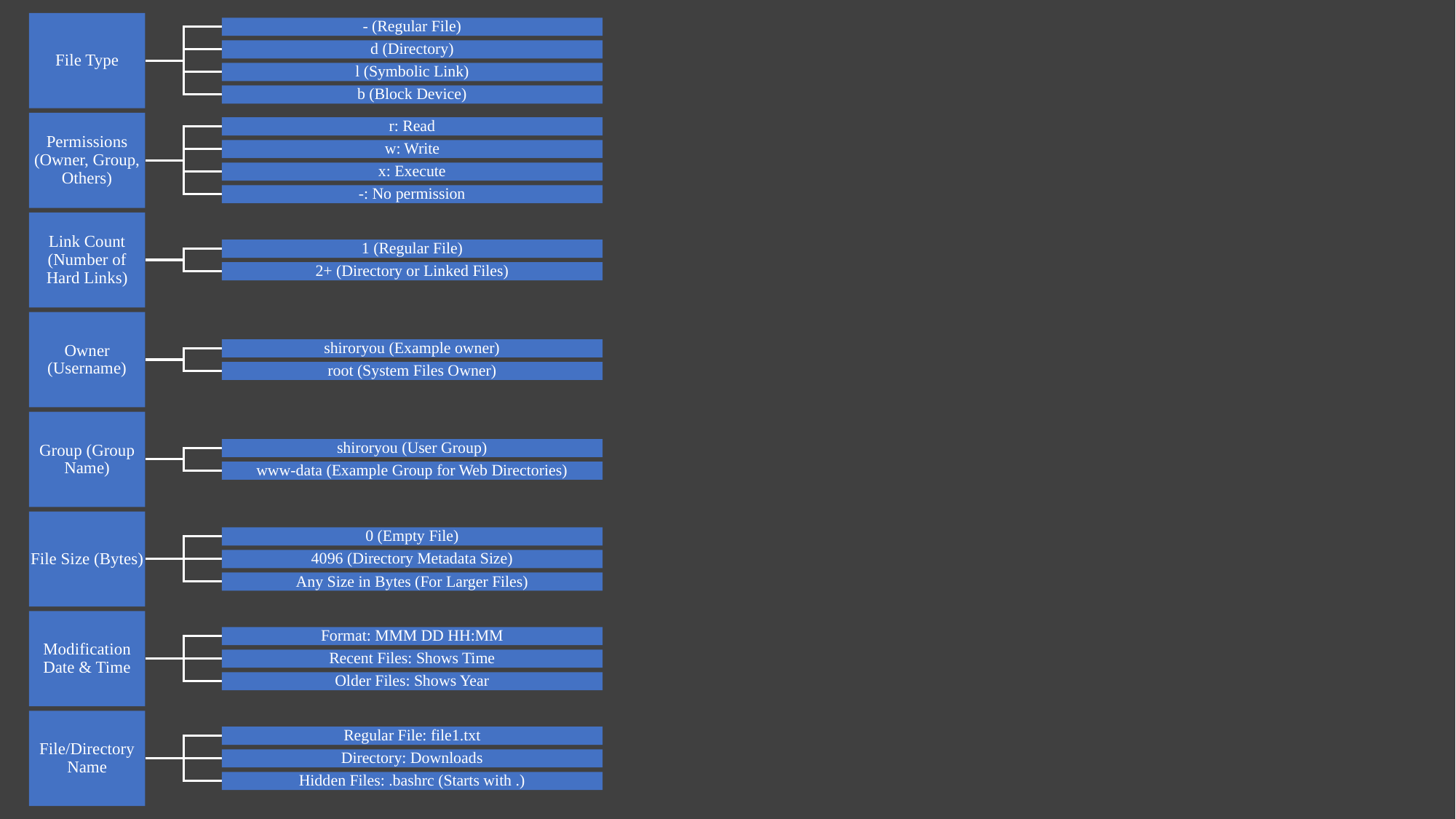

File Type
Permissions (Owner, Group, Others)
Link Count (Number of Hard Links)
Owner (Username)
Group (Group Name)
File Size (Bytes)
Modification Date & Time
File/Directory Name
- (Regular File)
d (Directory)
l (Symbolic Link)
b (Block Device)
r: Read
w: Write
x: Execute
-: No permission
1 (Regular File)
2+ (Directory or Linked Files)
shiroryou (Example owner)
root (System Files Owner)
shiroryou (User Group)
www-data (Example Group for Web Directories)
0 (Empty File)
4096 (Directory Metadata Size)
Any Size in Bytes (For Larger Files)
Format: MMM DD HH:MM
Recent Files: Shows Time
Older Files: Shows Year
Regular File: file1.txt
Directory: Downloads
Hidden Files: .bashrc (Starts with .)